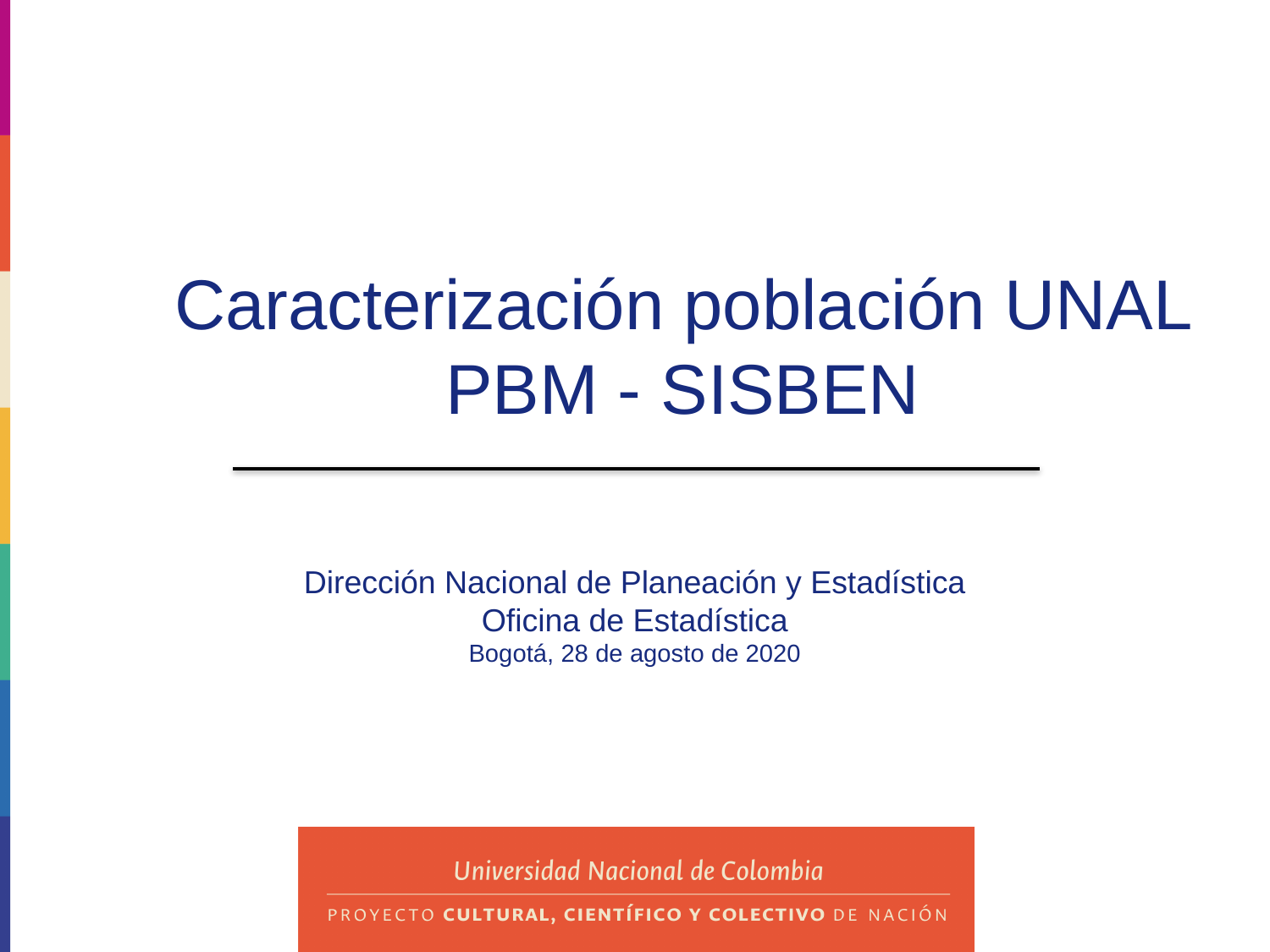

Caracterización población UNAL PBM - SISBEN
Dirección Nacional de Planeación y Estadística
Oficina de Estadística
Bogotá, 28 de agosto de 2020